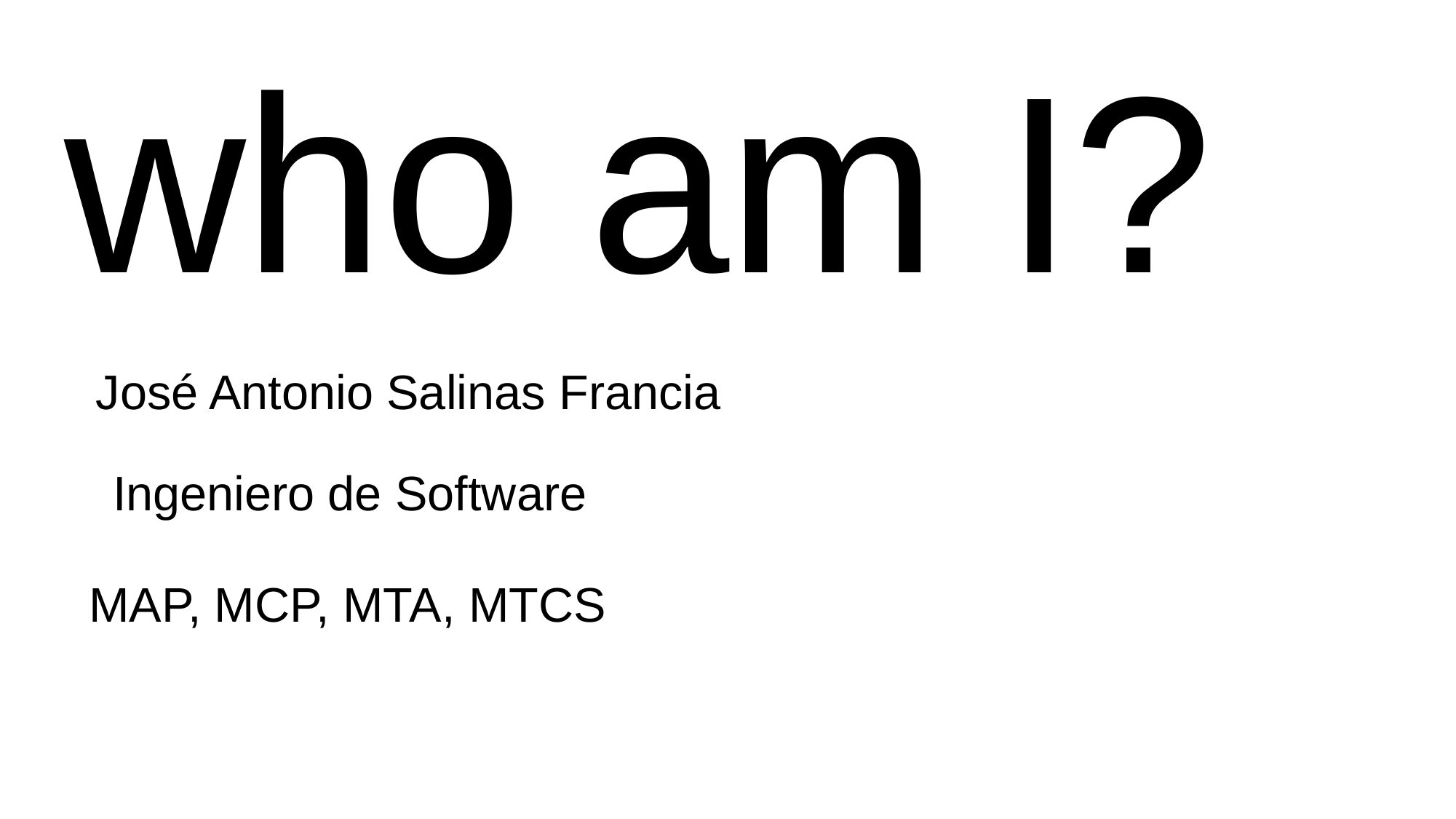

# who am I?
José Antonio Salinas Francia
Ingeniero de Software
MAP, MCP, MTA, MTCS